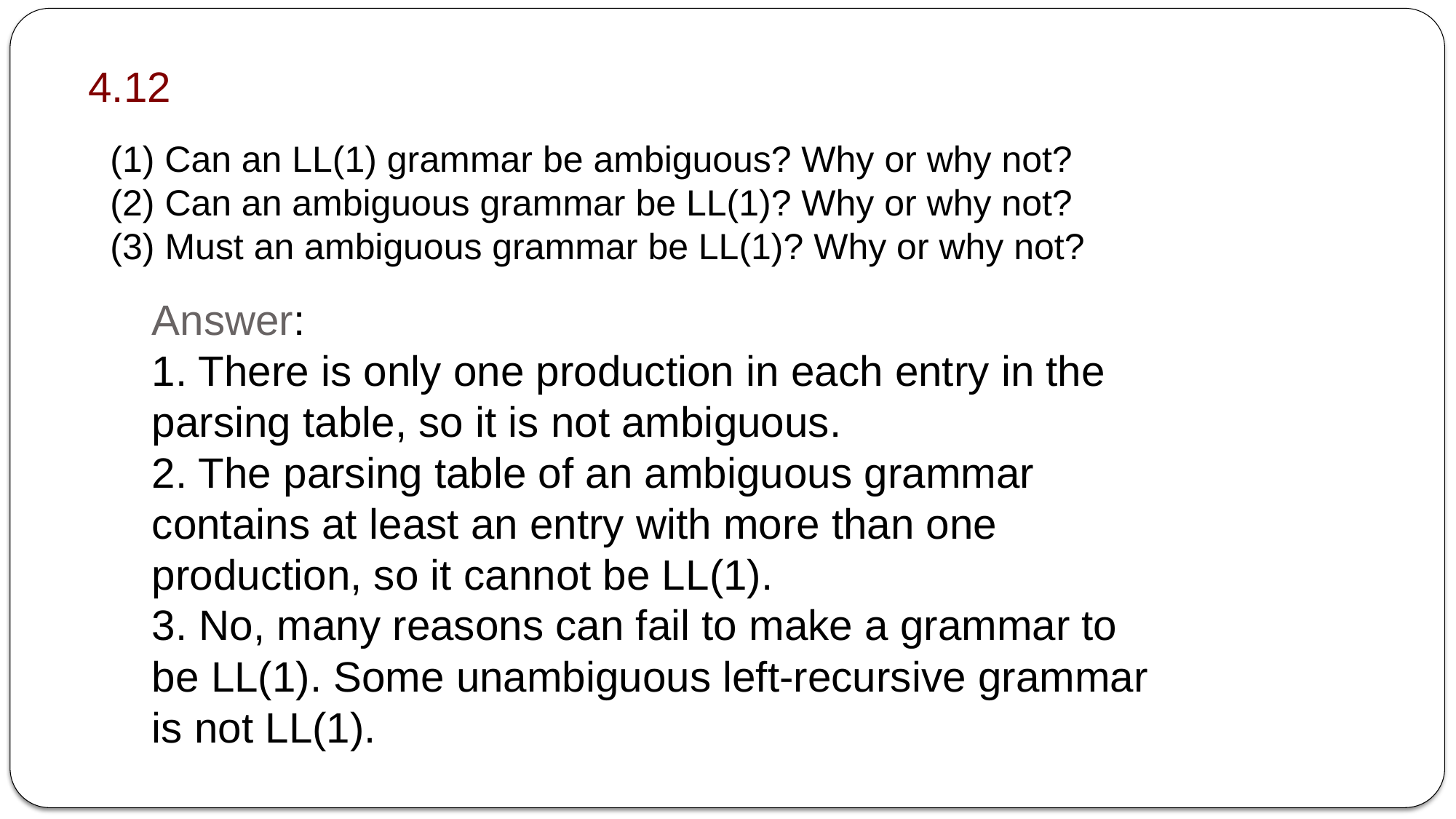

4.12
Can an LL(1) grammar be ambiguous? Why or why not?
(2) Can an ambiguous grammar be LL(1)? Why or why not?
(3) Must an ambiguous grammar be LL(1)? Why or why not?
Answer:
1. There is only one production in each entry in the parsing table, so it is not ambiguous.
2. The parsing table of an ambiguous grammar contains at least an entry with more than one production, so it cannot be LL(1).
3. No, many reasons can fail to make a grammar to be LL(1). Some unambiguous left-recursive grammar is not LL(1).